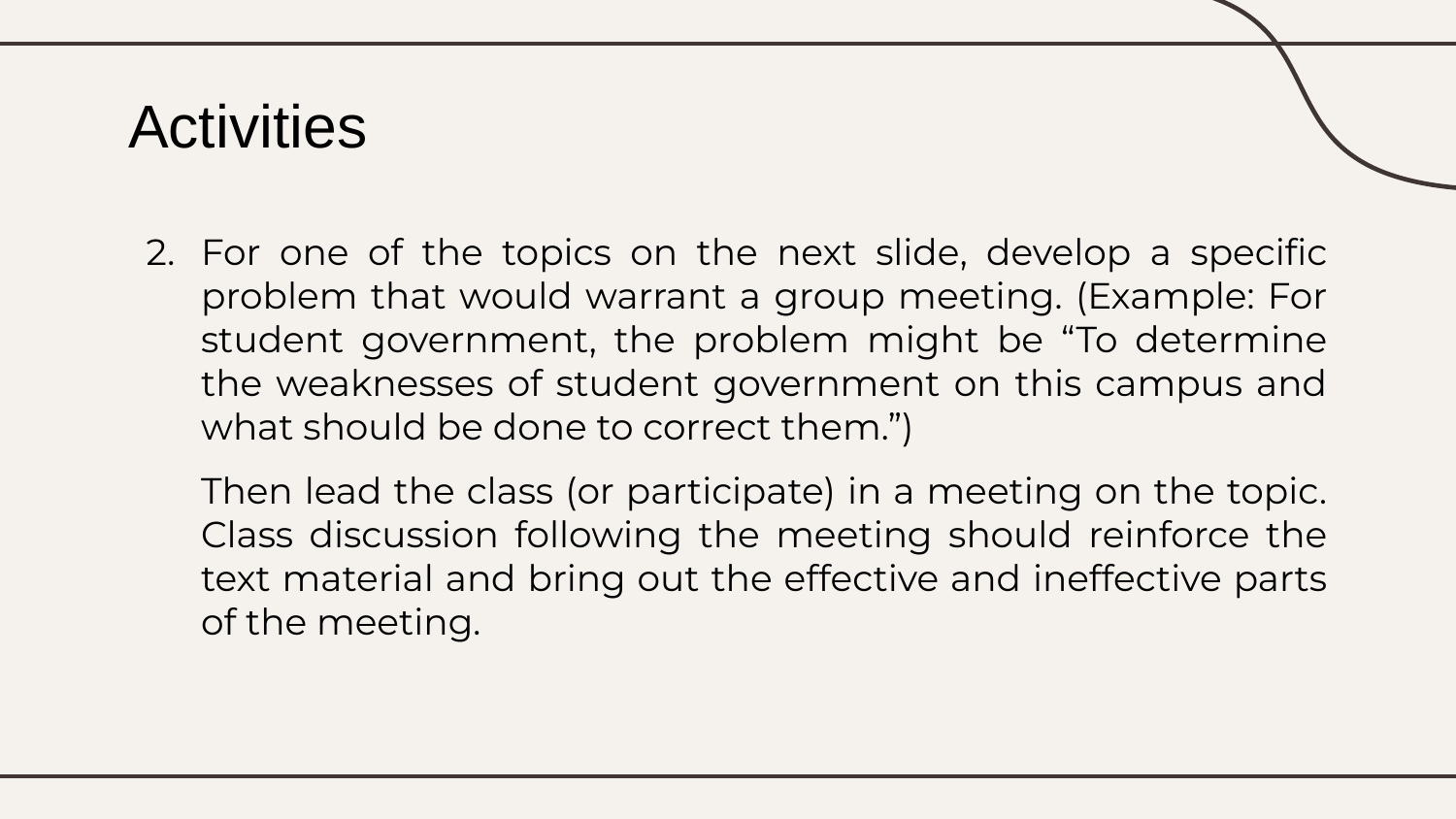

# Activities

For one of the topics on the next slide, develop a specific problem that would warrant a group meeting. (Example: For student government, the problem might be “To determine the weaknesses of student government on this campus and what should be done to correct them.”)
Then lead the class (or participate) in a meeting on the topic. Class discussion following the meeting should reinforce the text material and bring out the effective and ineffective parts of the meeting.